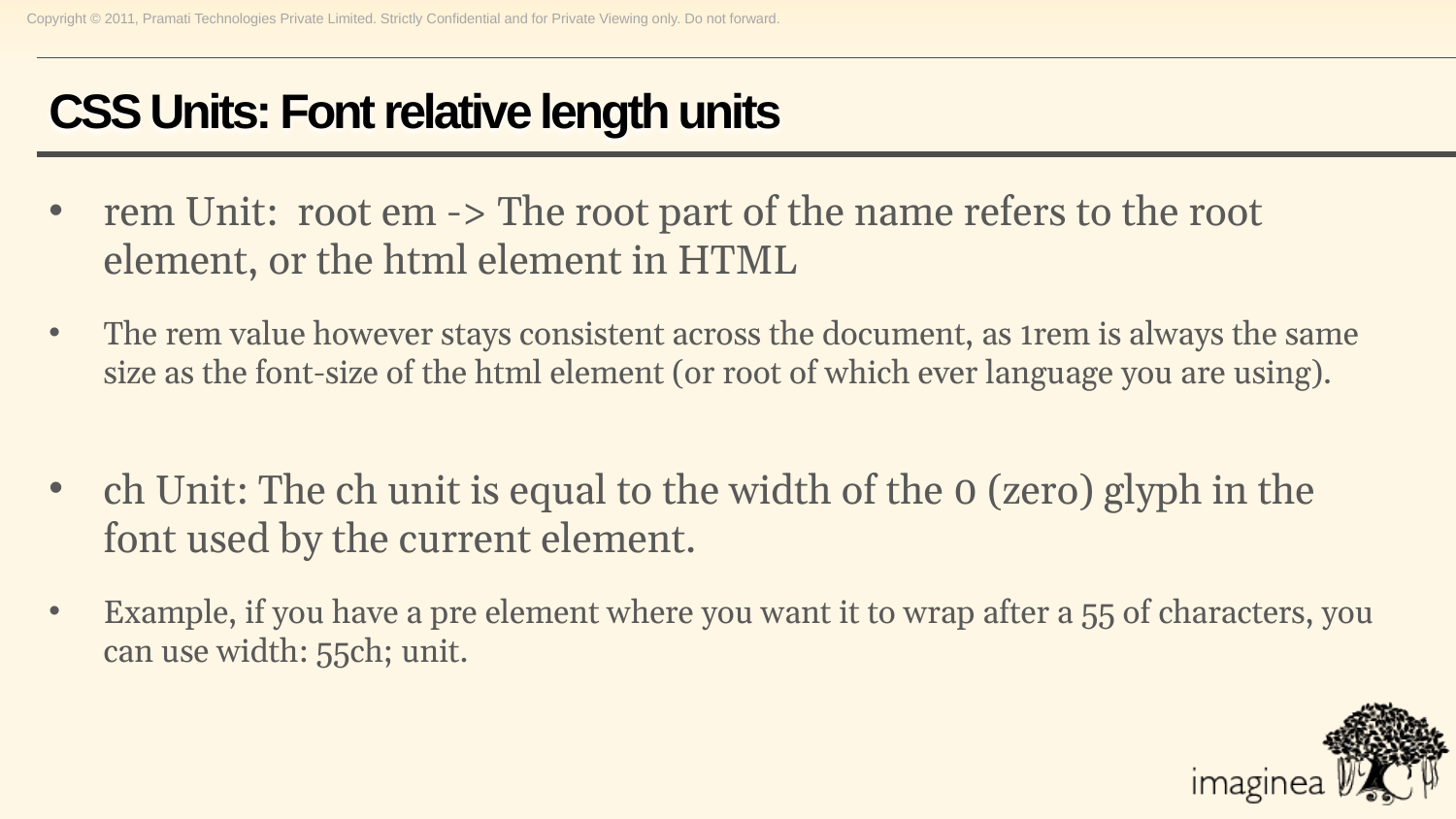

# CSS Units: Font relative length units
rem Unit:  root em -> The root part of the name refers to the root element, or the html element in HTML
The rem value however stays consistent across the document, as 1rem is always the same size as the font-size of the html element (or root of which ever language you are using).

ch Unit: The ch unit is equal to the width of the 0 (zero) glyph in the font used by the current element.
Example, if you have a pre element where you want it to wrap after a 55 of characters, you can use width: 55ch; unit.